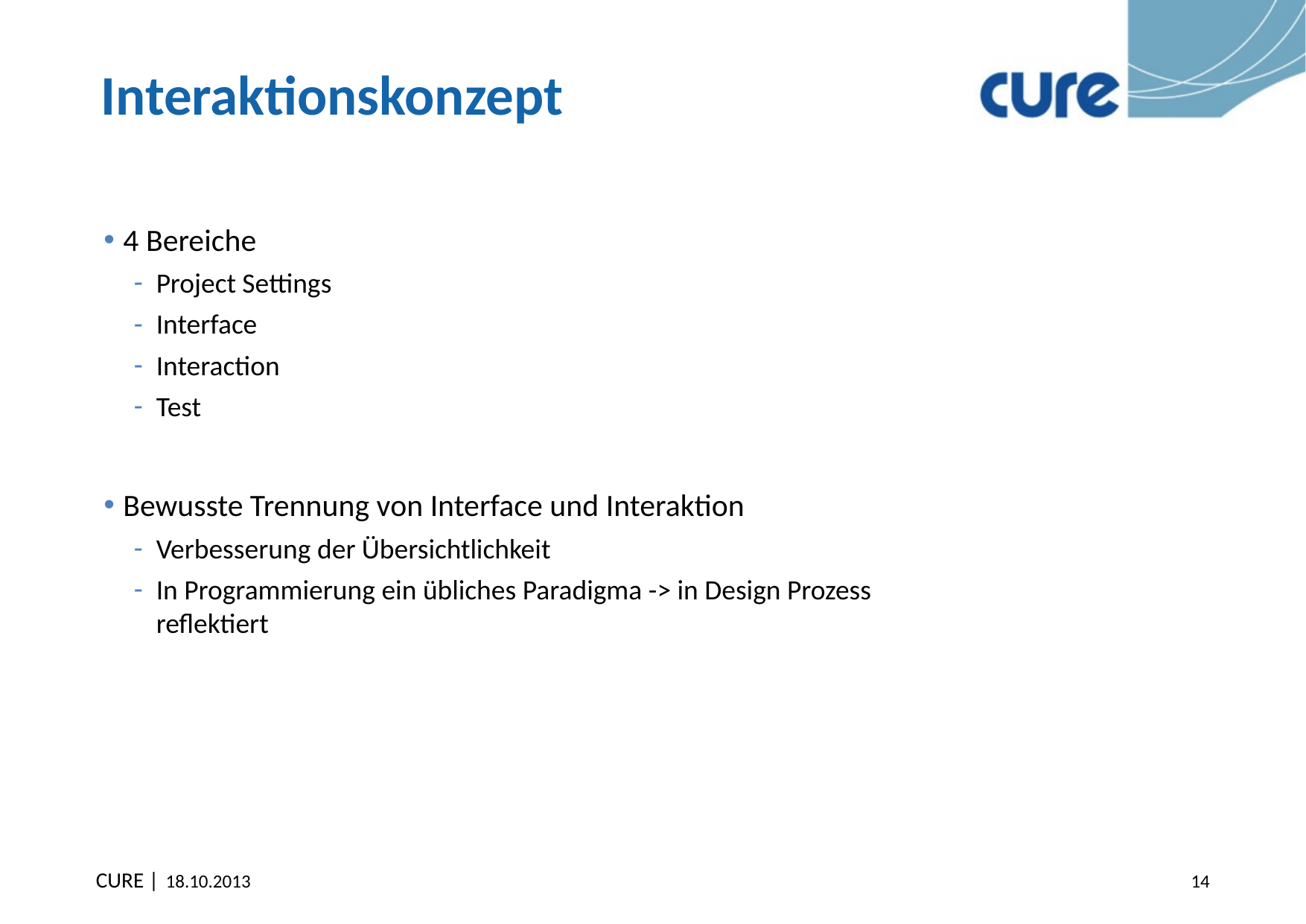

# Interaktionskonzept

4 Bereiche
Project Settings
Interface
Interaction
Test

Bewusste Trennung von Interface und Interaktion
Verbesserung der Übersichtlichkeit
In Programmierung ein übliches Paradigma -> in Design Prozess reflektiert

18.10.2013
14